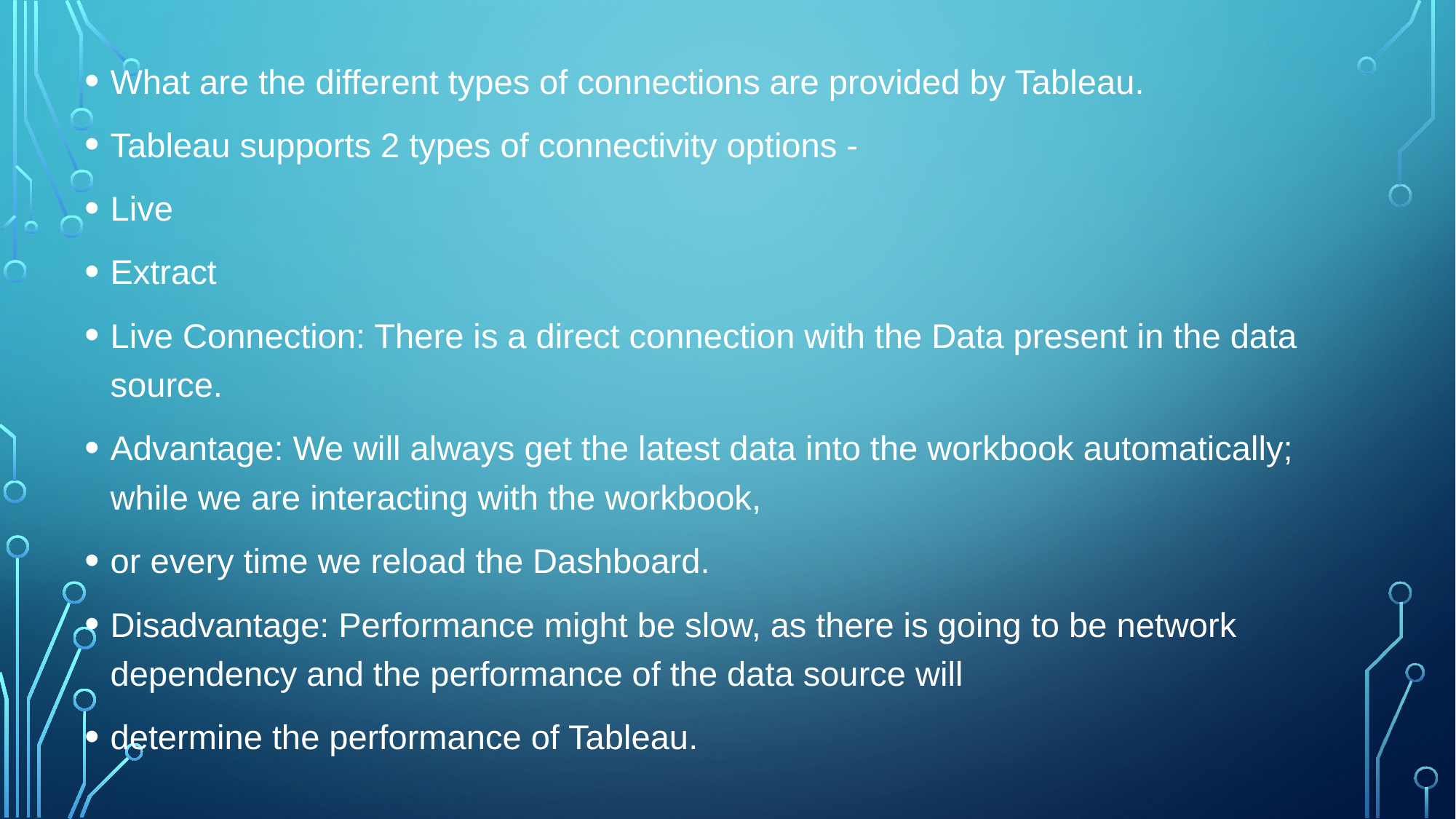

What are the different types of connections are provided by Tableau.
Tableau supports 2 types of connectivity options -
Live
Extract
Live Connection: There is a direct connection with the Data present in the data source.
Advantage: We will always get the latest data into the workbook automatically; while we are interacting with the workbook,
or every time we reload the Dashboard.
Disadvantage: Performance might be slow, as there is going to be network dependency and the performance of the data source will
determine the performance of Tableau.
#